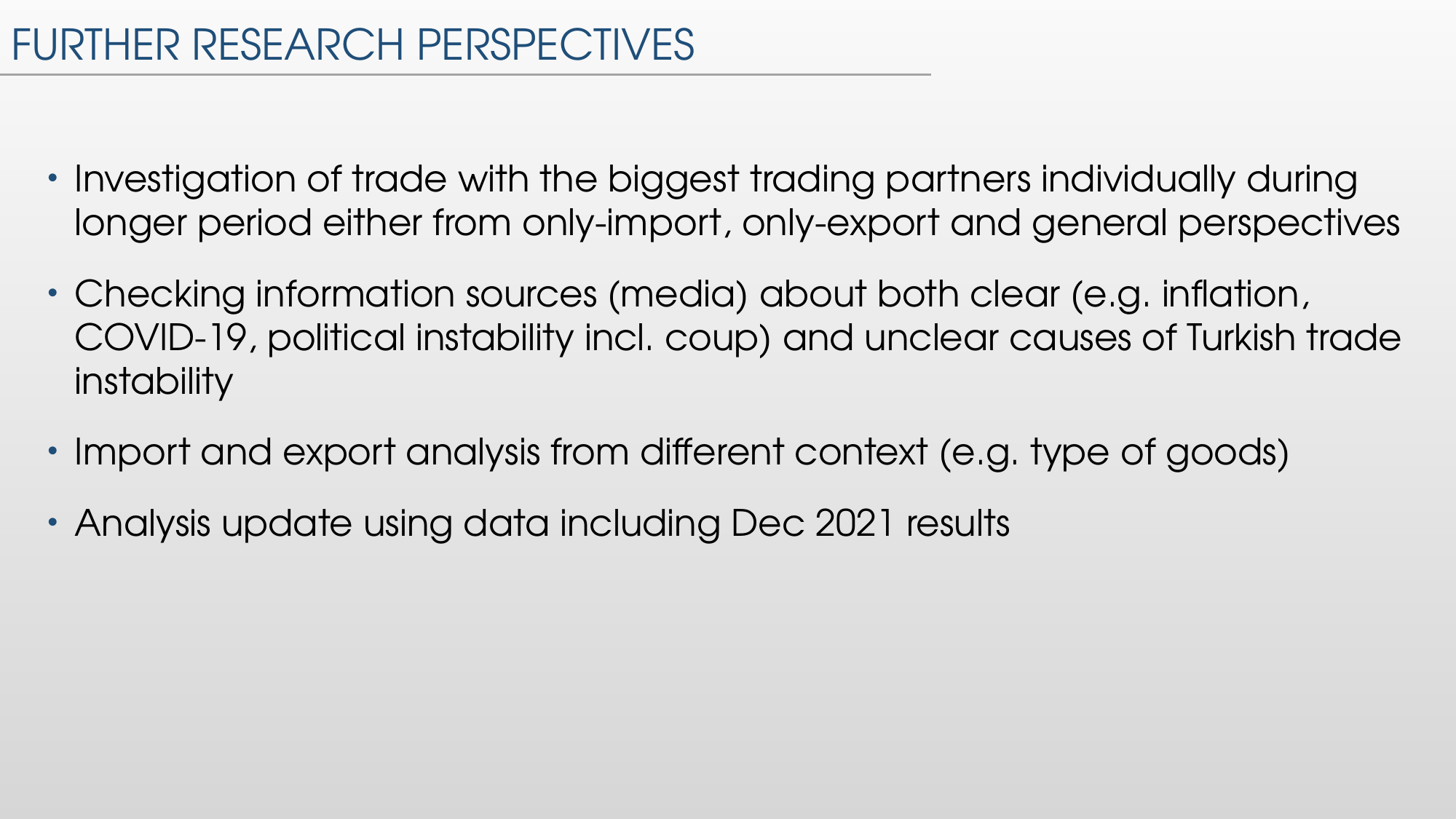

# Further research perspectives
Investigation of trade with the biggest trading partners individually during longer period either from only-import, only-export and general perspectives
Checking information sources (media) about both clear (e.g. inflation, COVID-19, political instability incl. coup) and unclear causes of Turkish trade instability
Import and export analysis from different context (e.g. type of goods)
Analysis update using data including Dec 2021 results